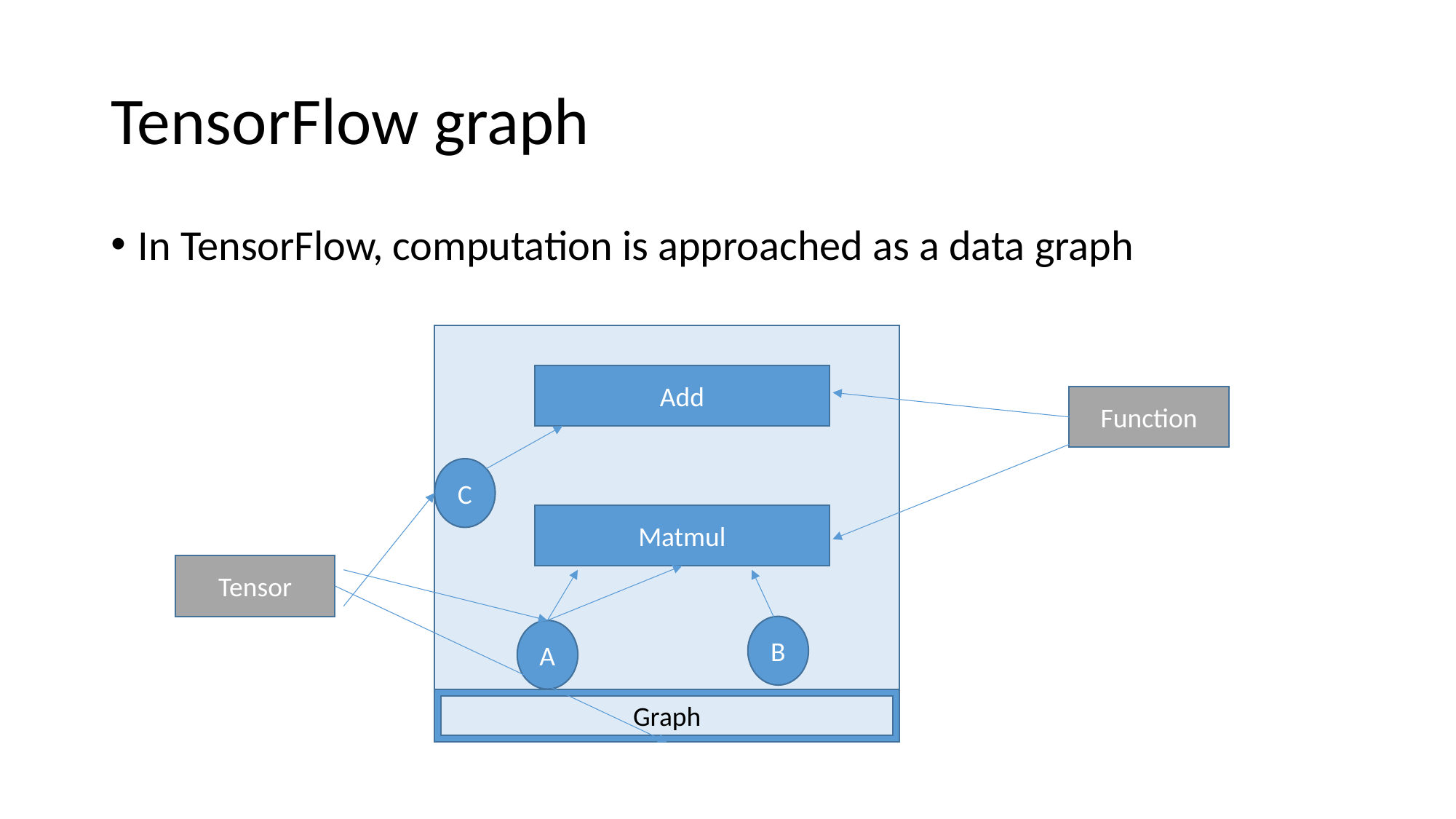

# TensorFlow graph
In TensorFlow, computation is approached as a data graph

Add
Function
C
Matmul
Tensor
B
A
Graph